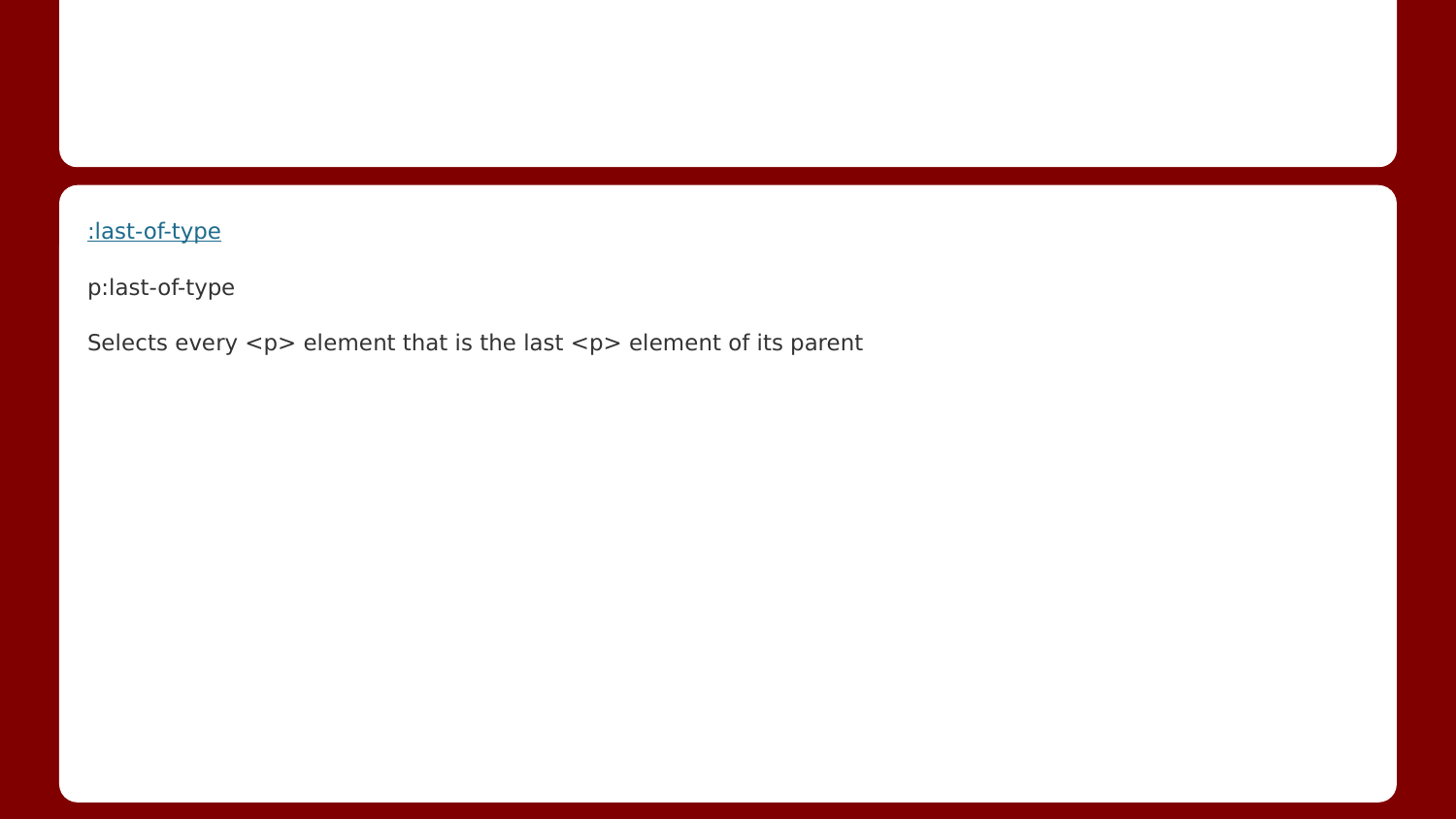

#
:last-of-type
p:last-of-type
Selects every <p> element that is the last <p> element of its parent